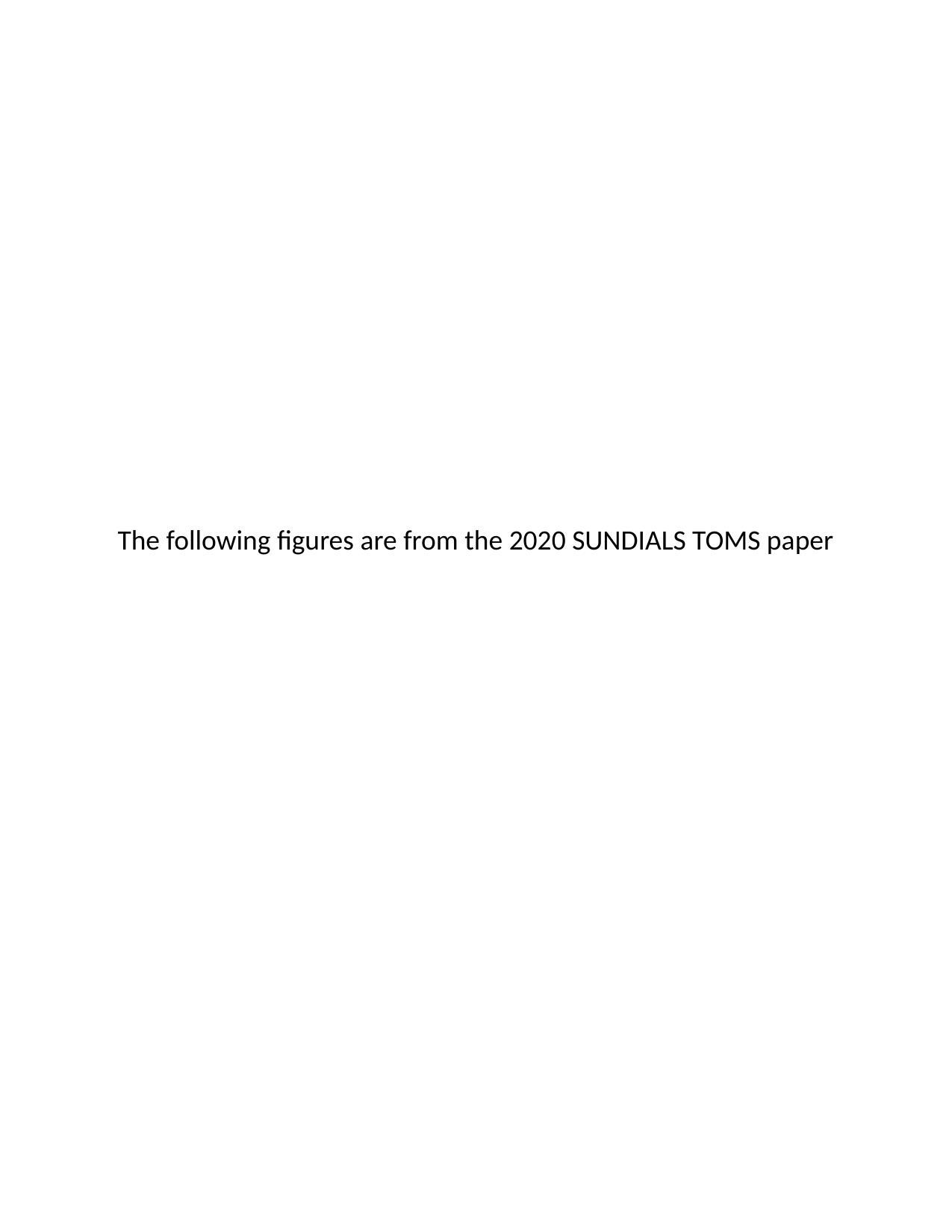

The following figures are from the 2020 SUNDIALS TOMS paper